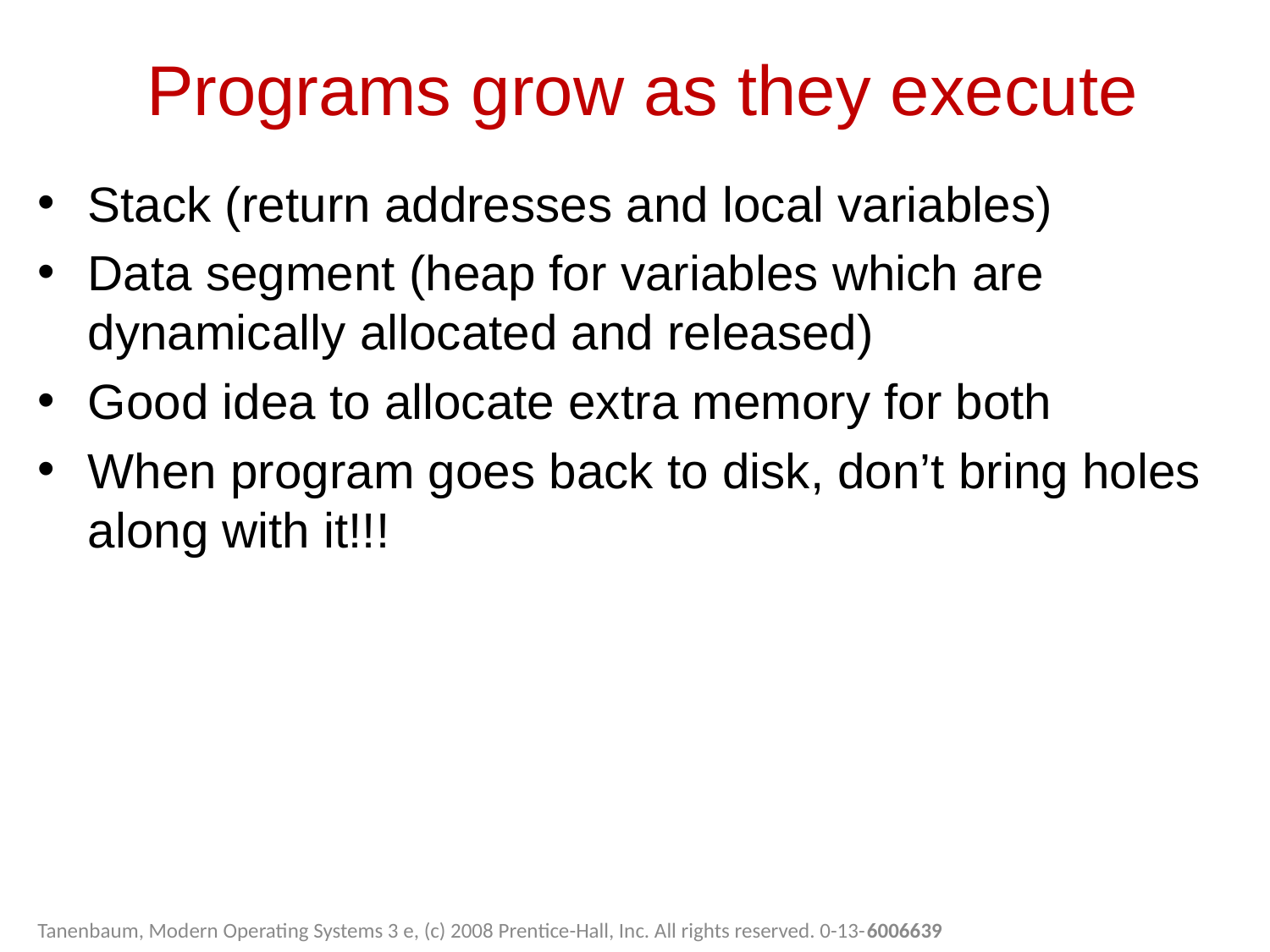

Programs grow as they execute
Stack (return addresses and local variables)
Data segment (heap for variables which are dynamically allocated and released)
Good idea to allocate extra memory for both
When program goes back to disk, don’t bring holes along with it!!!
Tanenbaum, Modern Operating Systems 3 e, (c) 2008 Prentice-Hall, Inc. All rights reserved. 0-13-6006639